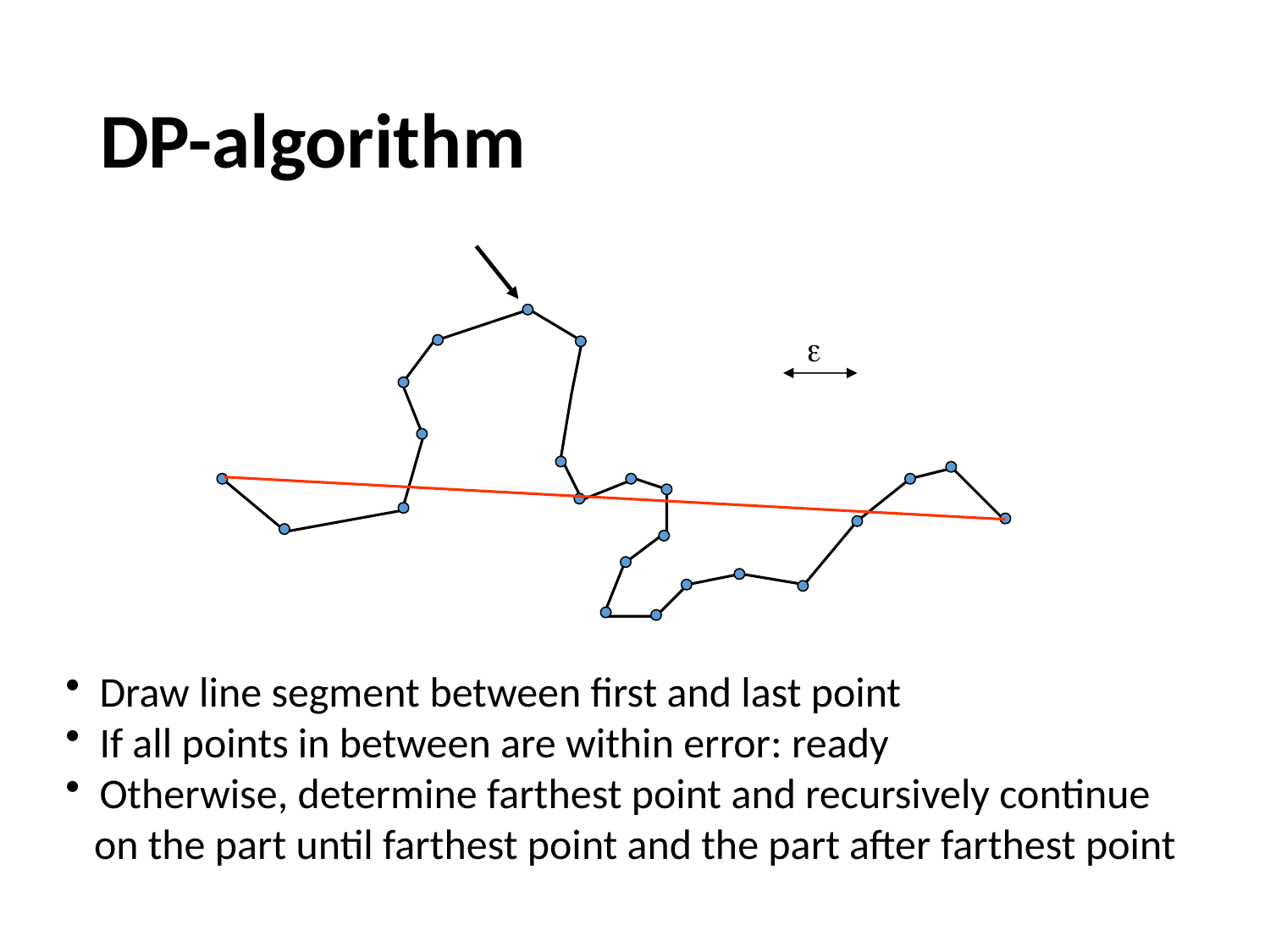

# DP-algorithm

ε

  Draw line segment between first and last point
  If all points in between are within error: ready
  Otherwise, determine farthest point and recursively continue
   on the part until farthest point and the part after farthest point